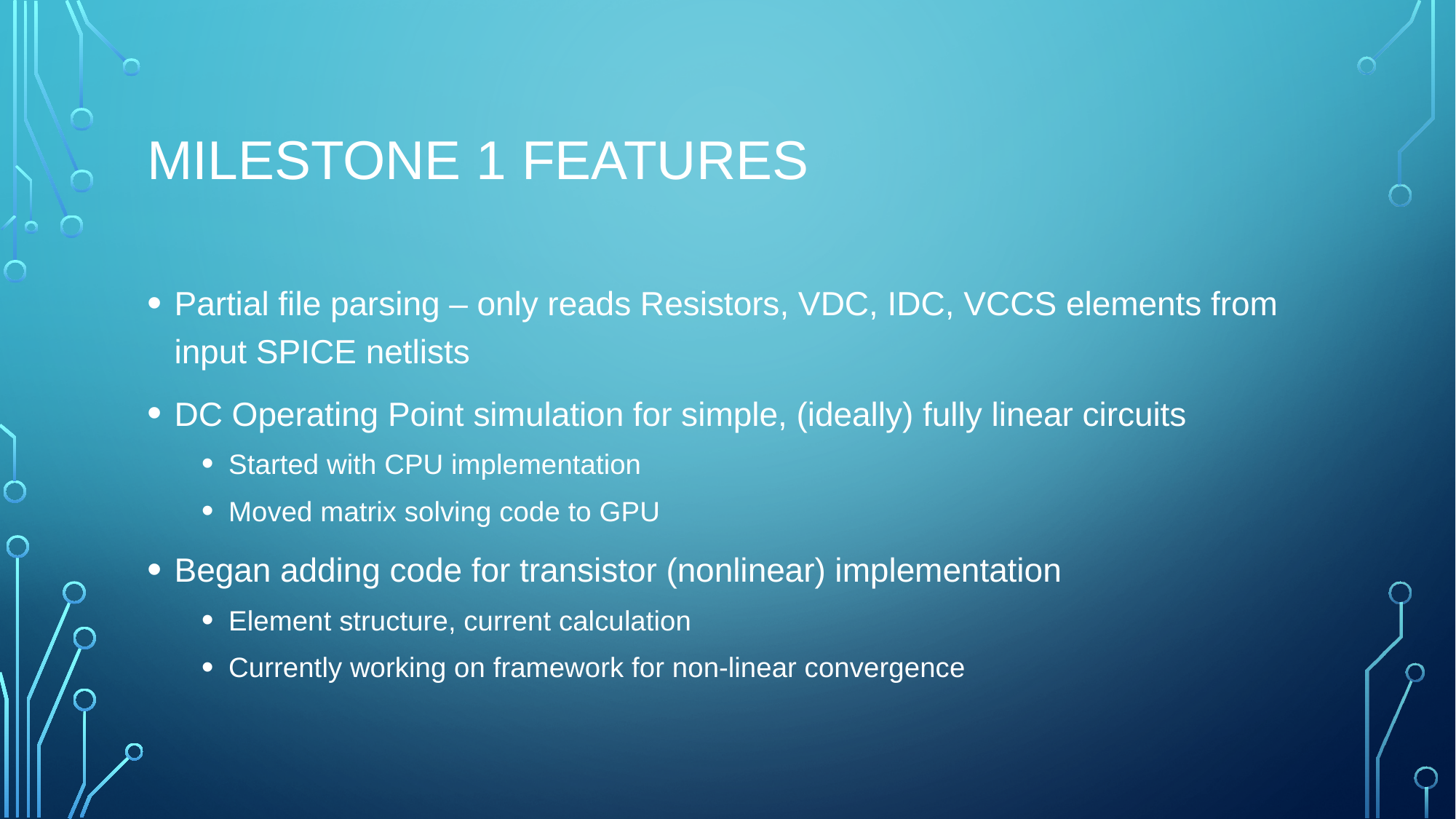

# Milestone 1 Features
Partial file parsing – only reads Resistors, VDC, IDC, VCCS elements from input SPICE netlists
DC Operating Point simulation for simple, (ideally) fully linear circuits
Started with CPU implementation
Moved matrix solving code to GPU
Began adding code for transistor (nonlinear) implementation
Element structure, current calculation
Currently working on framework for non-linear convergence